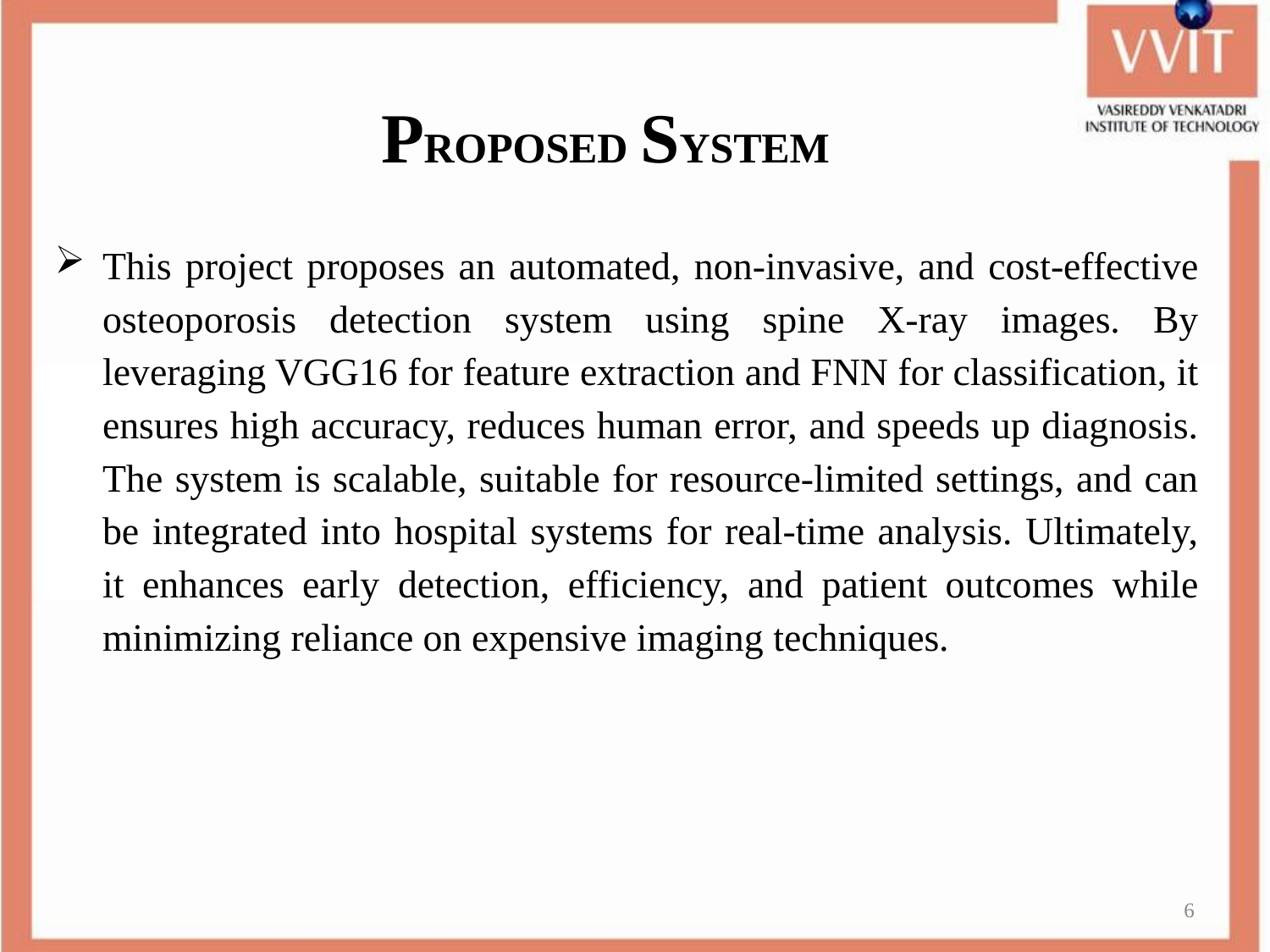

# PROPOSED SYSTEM
This project proposes an automated, non-invasive, and cost-effective osteoporosis detection system using spine X-ray images. By leveraging VGG16 for feature extraction and FNN for classification, it ensures high accuracy, reduces human error, and speeds up diagnosis. The system is scalable, suitable for resource-limited settings, and can be integrated into hospital systems for real-time analysis. Ultimately, it enhances early detection, efficiency, and patient outcomes while minimizing reliance on expensive imaging techniques.
6